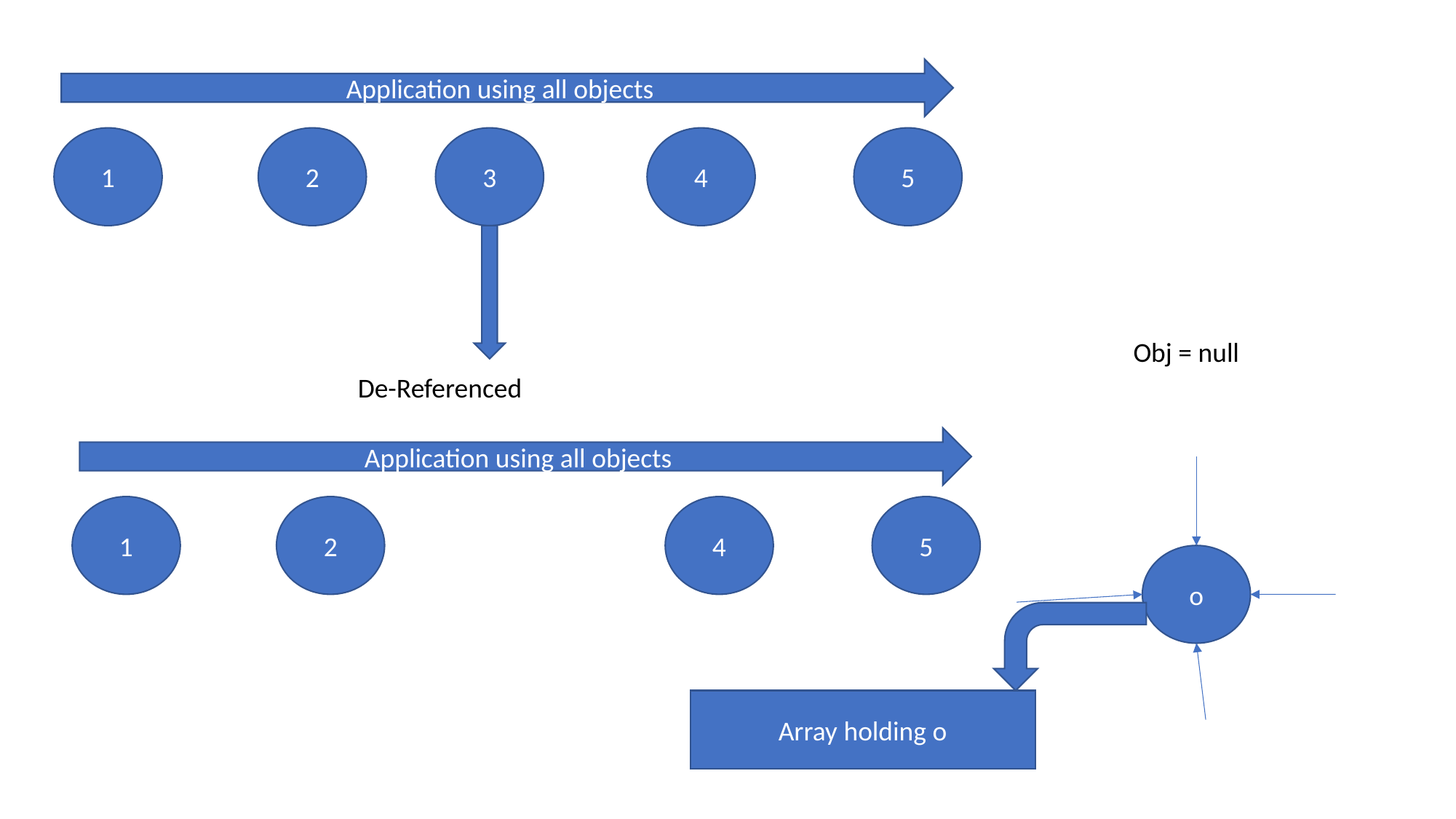

Application using all objects
1
2
3
4
5

Obj = null
De-Referenced
Application using all objects
1
2
4
5
o

Array holding o